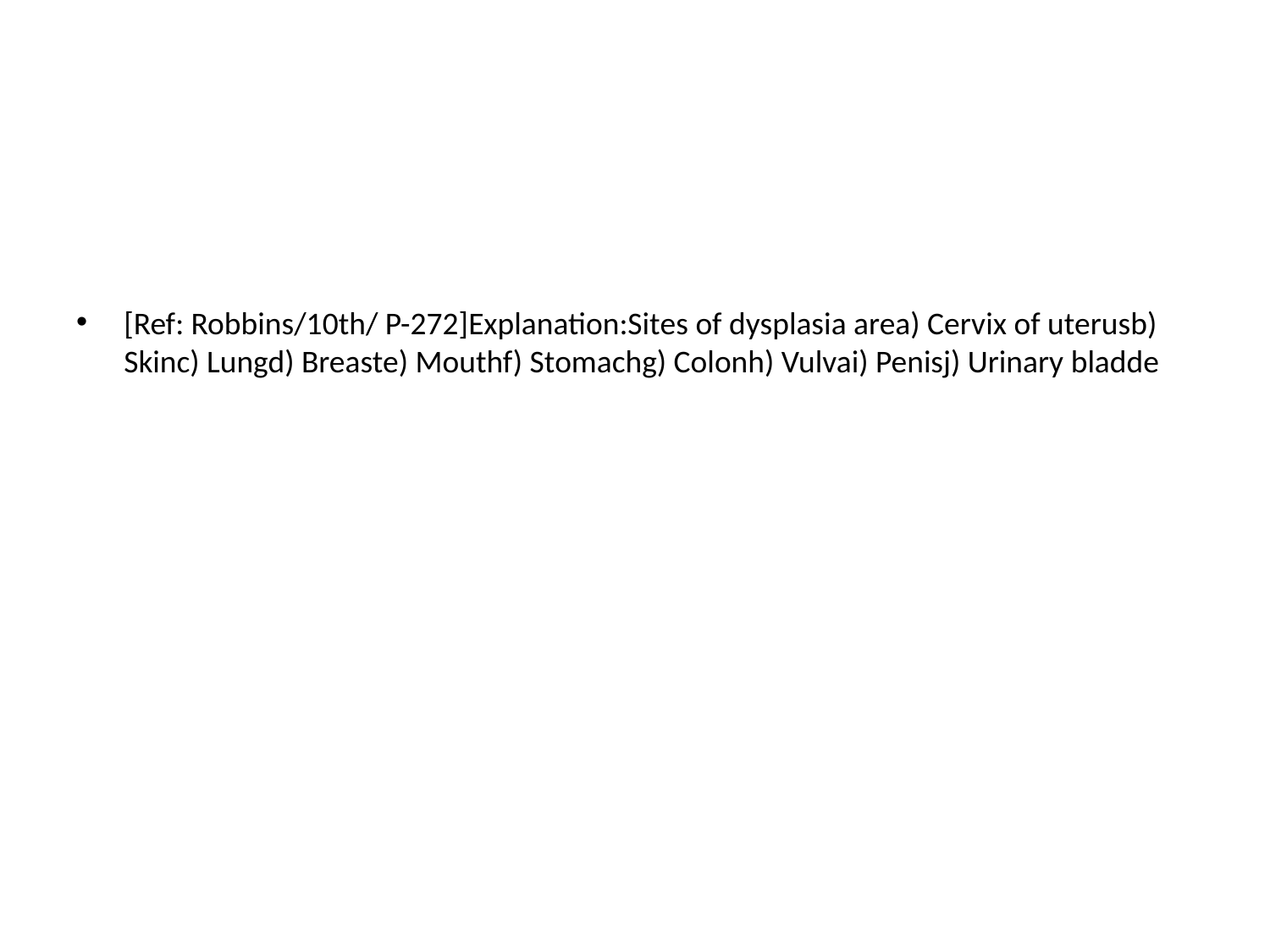

[Ref: Robbins/10th/ P-272]Explanation:Sites of dysplasia area) Cervix of uterusb) Skinc) Lungd) Breaste) Mouthf) Stomachg) Colonh) Vulvai) Penisj) Urinary bladde